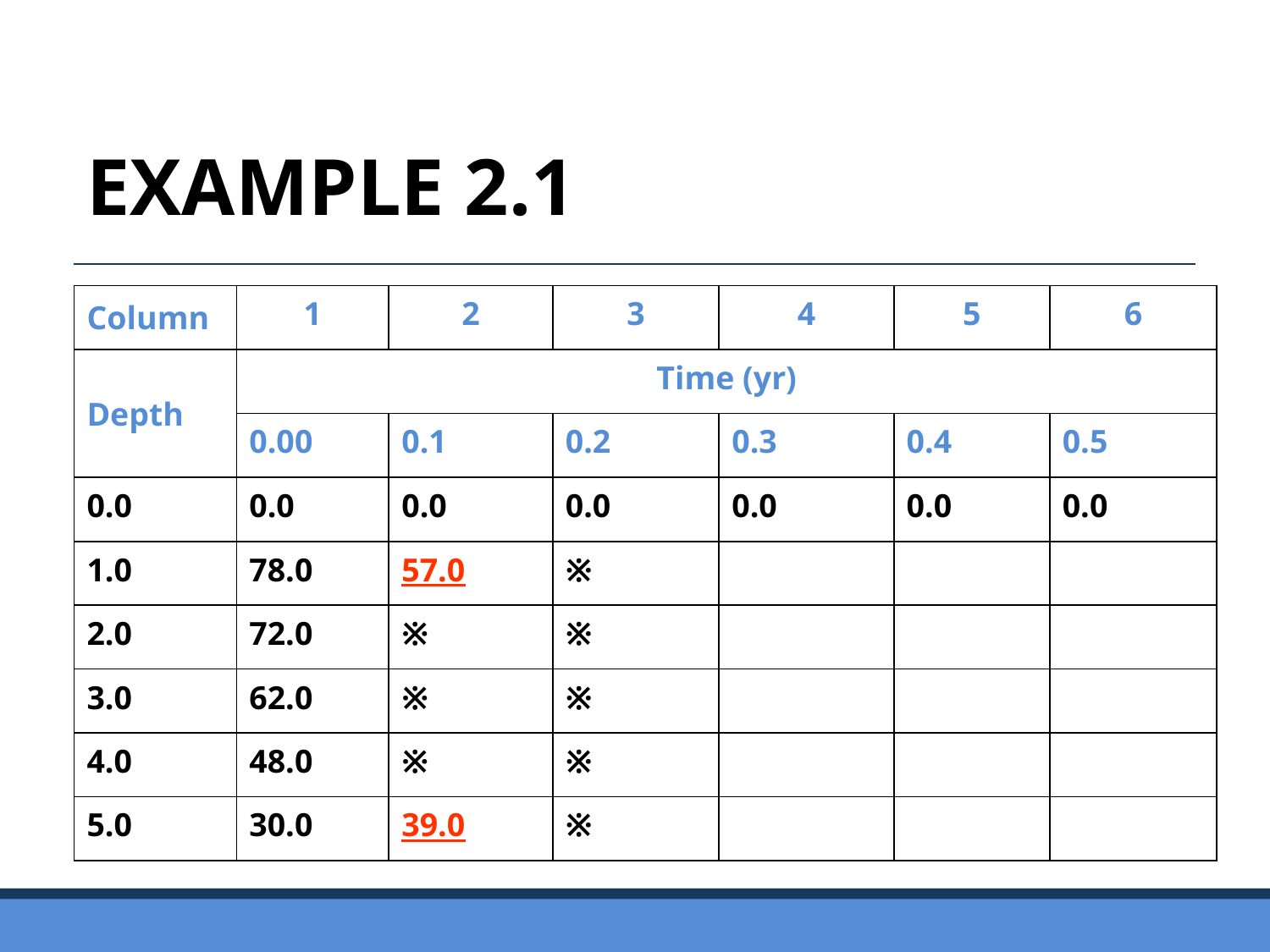

EXAMPLE 2.1
| Column | 1 | 2 | 3 | 4 | 5 | 6 |
| --- | --- | --- | --- | --- | --- | --- |
| Depth | Time (yr) |  |  |  |  |  |
|  | 0.00 | 0.1 | 0.2 | 0.3 | 0.4 | 0.5 |
| 0.0 | 0.0 | 0.0 | 0.0 | 0.0 | 0.0 | 0.0 |
| 1.0 | 78.0 | 57.0 | ※ |  |  |  |
| 2.0 | 72.0 | ※ | ※ |  |  |  |
| 3.0 | 62.0 | ※ | ※ |  |  |  |
| 4.0 | 48.0 | ※ | ※ |  |  |  |
| 5.0 | 30.0 | 39.0 | ※ |  |  |  |